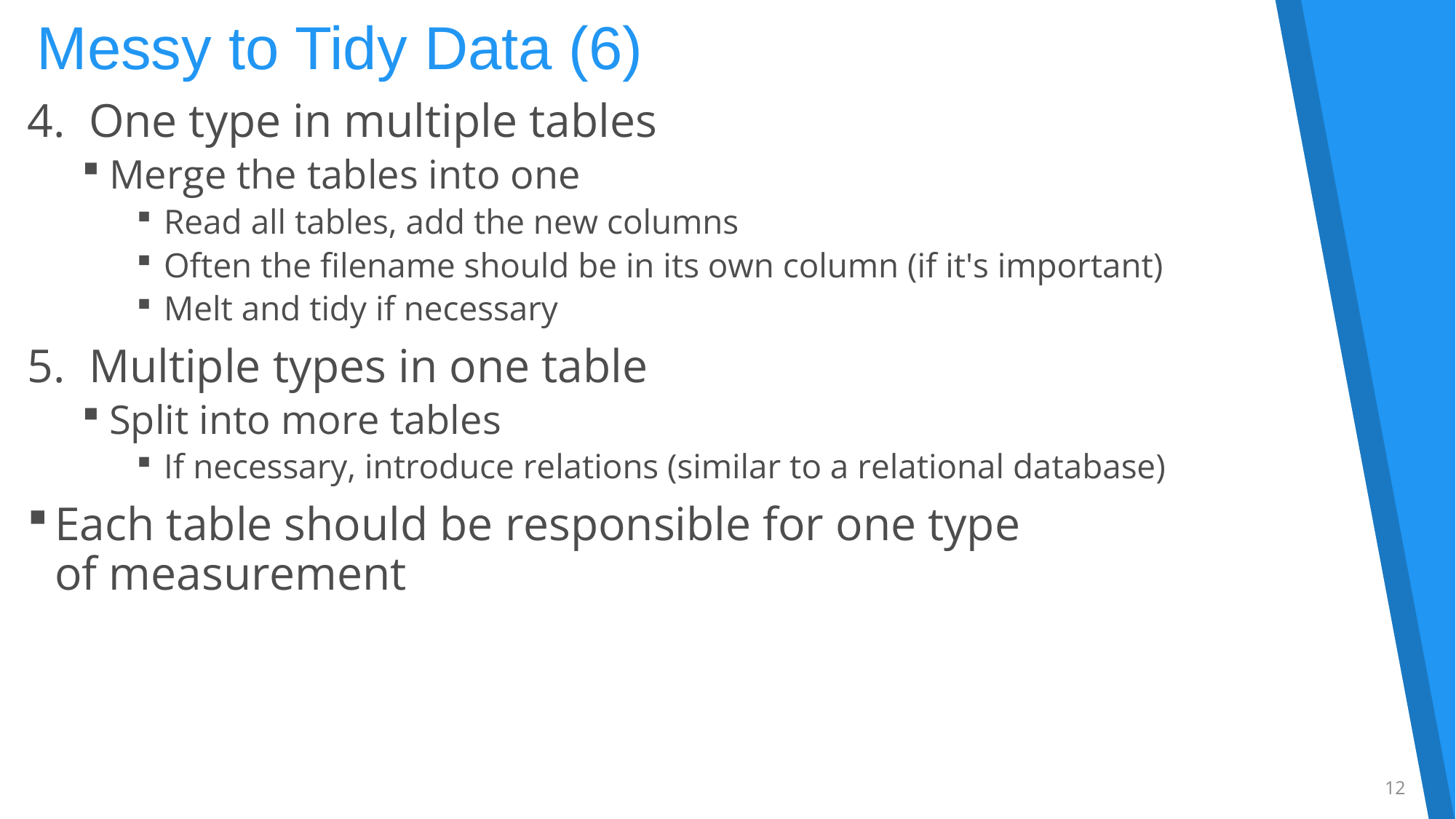

# Messy to Tidy Data (6)
One type in multiple tables
Merge the tables into one
Read all tables, add the new columns
Often the filename should be in its own column (if it's important)
Melt and tidy if necessary
Multiple types in one table
Split into more tables
If necessary, introduce relations (similar to a relational database)
Each table should be responsible for one type
of measurement
12